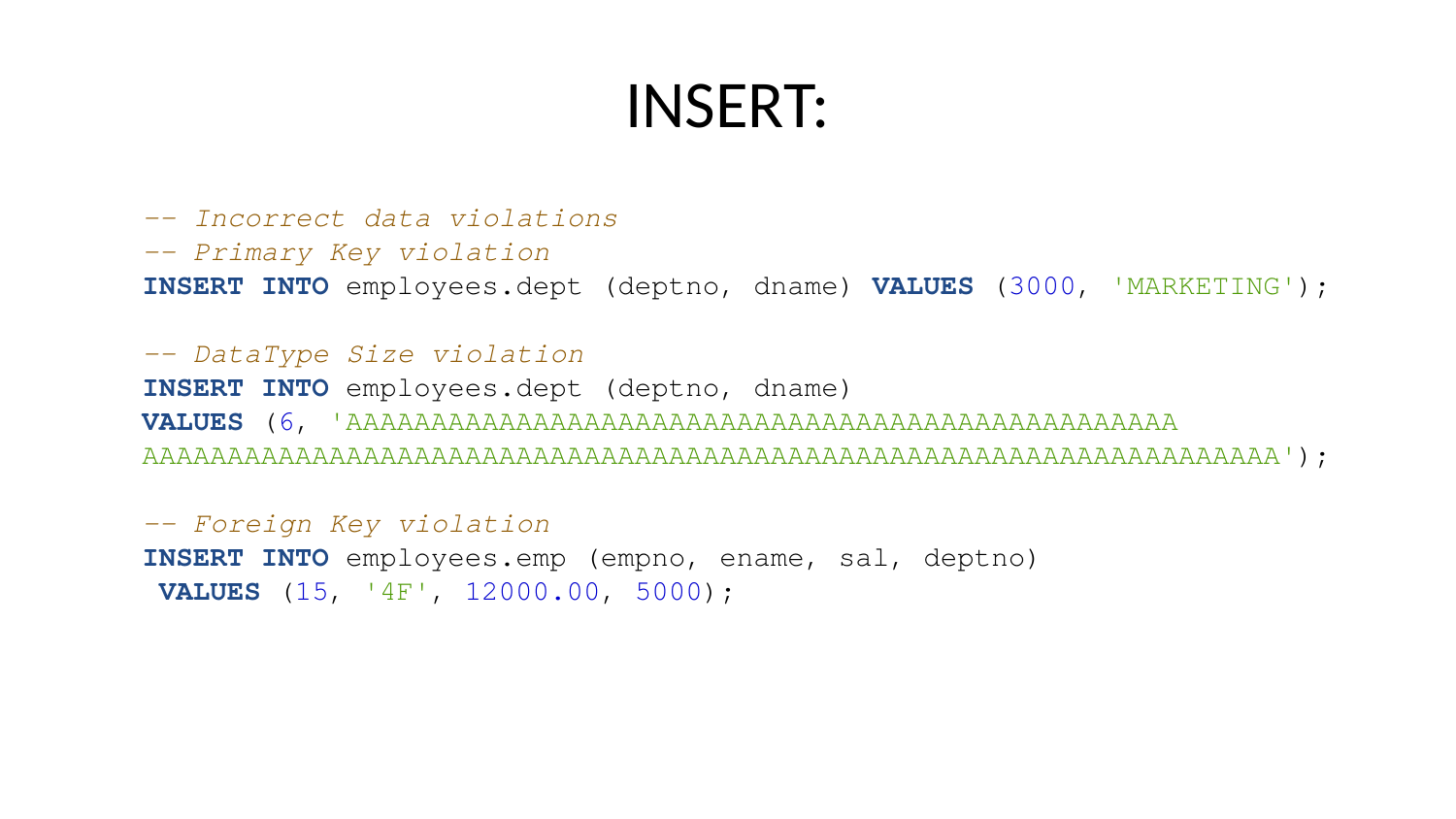

# INSERT:
-- Incorrect data violations
-- Primary Key violation
INSERT INTO employees.dept (deptno, dname) VALUES (3000, 'MARKETING');
-- DataType Size violation
INSERT INTO employees.dept (deptno, dname)
VALUES (6, 'AAAAAAAAAAAAAAAAAAAAAAAAAAAAAAAAAAAAAAAAAAAAAAAAA
AAAAAAAAAAAAAAAAAAAAAAAAAAAAAAAAAAAAAAAAAAAAAAAAAAAAAAAAAAAAAAAAAAA');
-- Foreign Key violation
INSERT INTO employees.emp (empno, ename, sal, deptno)
 VALUES (15, '4F', 12000.00, 5000);